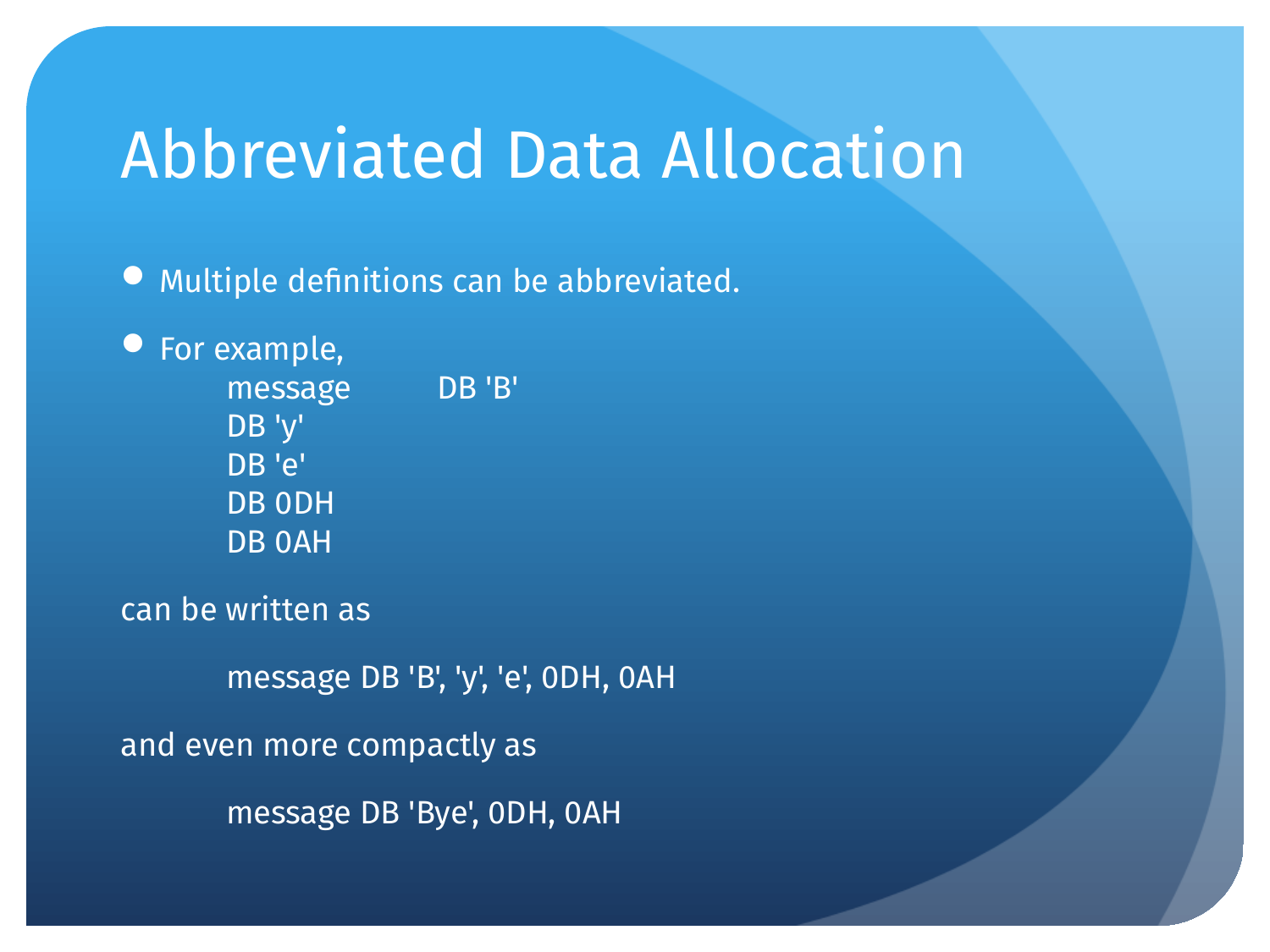

# Abbreviated Data Allocation
Multiple definitions can be abbreviated.
For example,
	message 	DB 'B'
			DB 'y'
			DB 'e'
			DB 0DH
			DB 0AH
can be written as
	message DB 'B', 'y', 'e', 0DH, 0AH
and even more compactly as
	message DB 'Bye', 0DH, 0AH